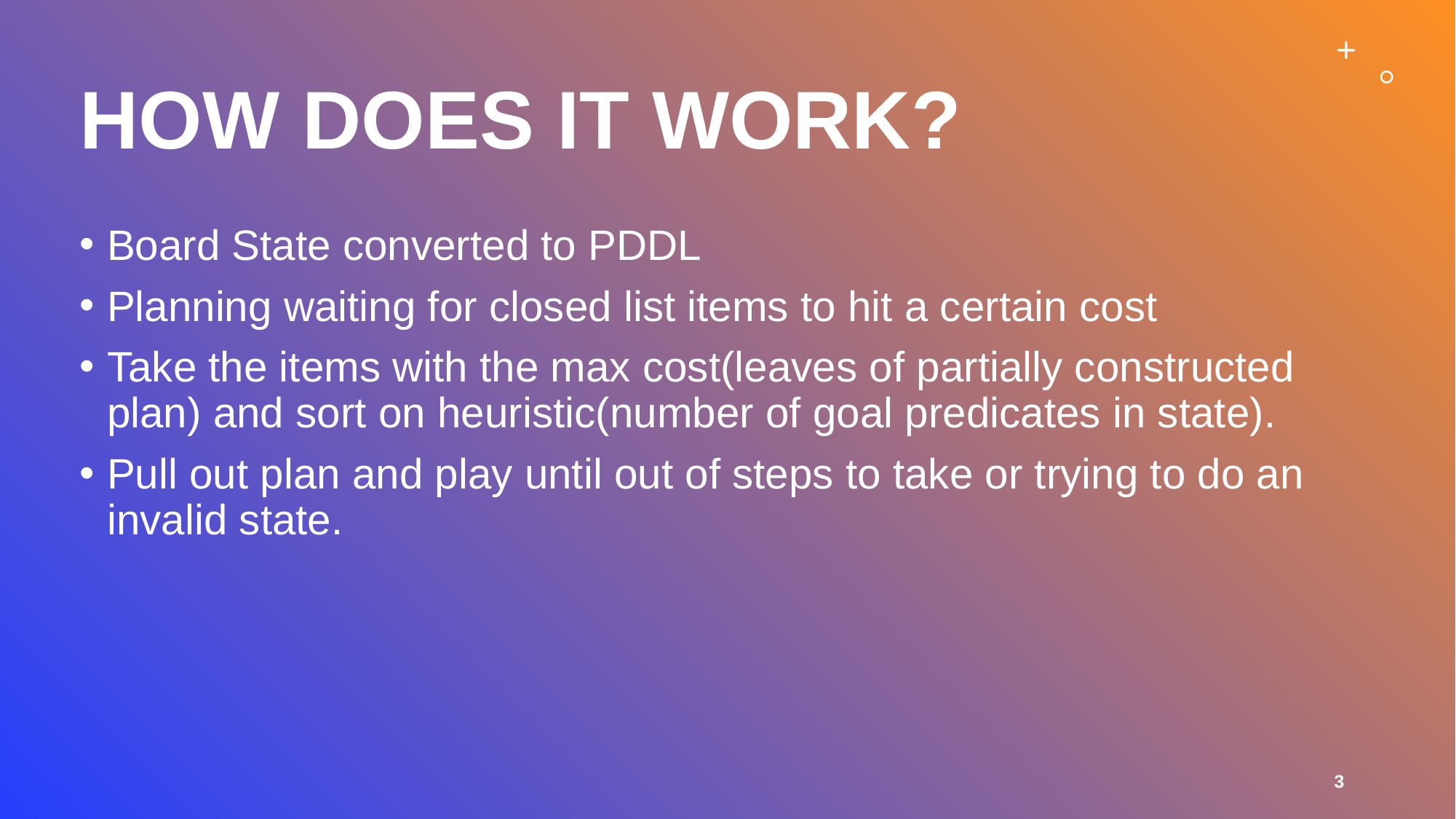

# How does it work?
Board State converted to PDDL
Planning waiting for closed list items to hit a certain cost
Take the items with the max cost(leaves of partially constructed plan) and sort on heuristic(number of goal predicates in state).
Pull out plan and play until out of steps to take or trying to do an invalid state.
3